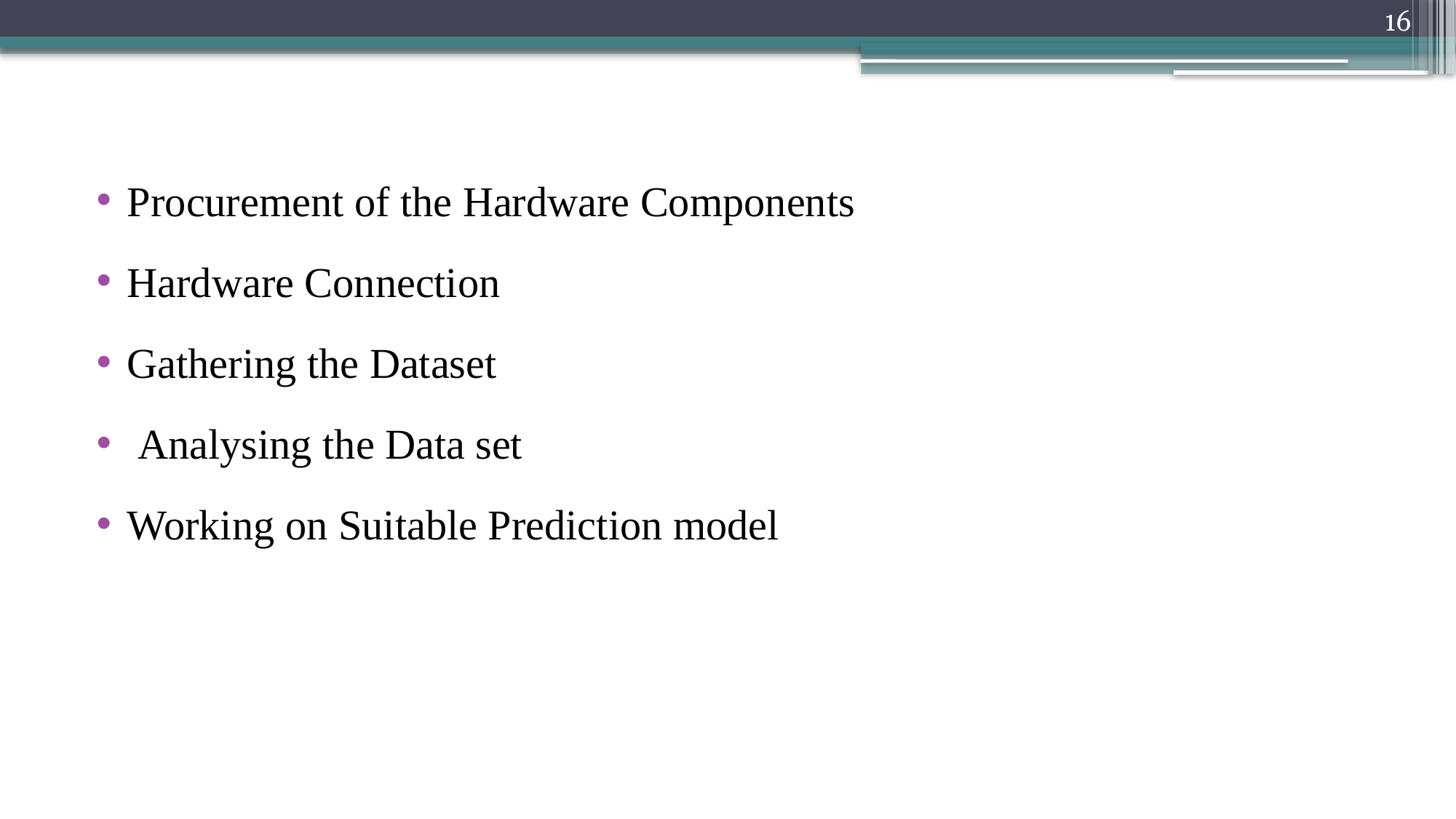

16
Procurement of the Hardware Components
Hardware Connection
Gathering the Dataset
 Analysing the Data set
Working on Suitable Prediction model